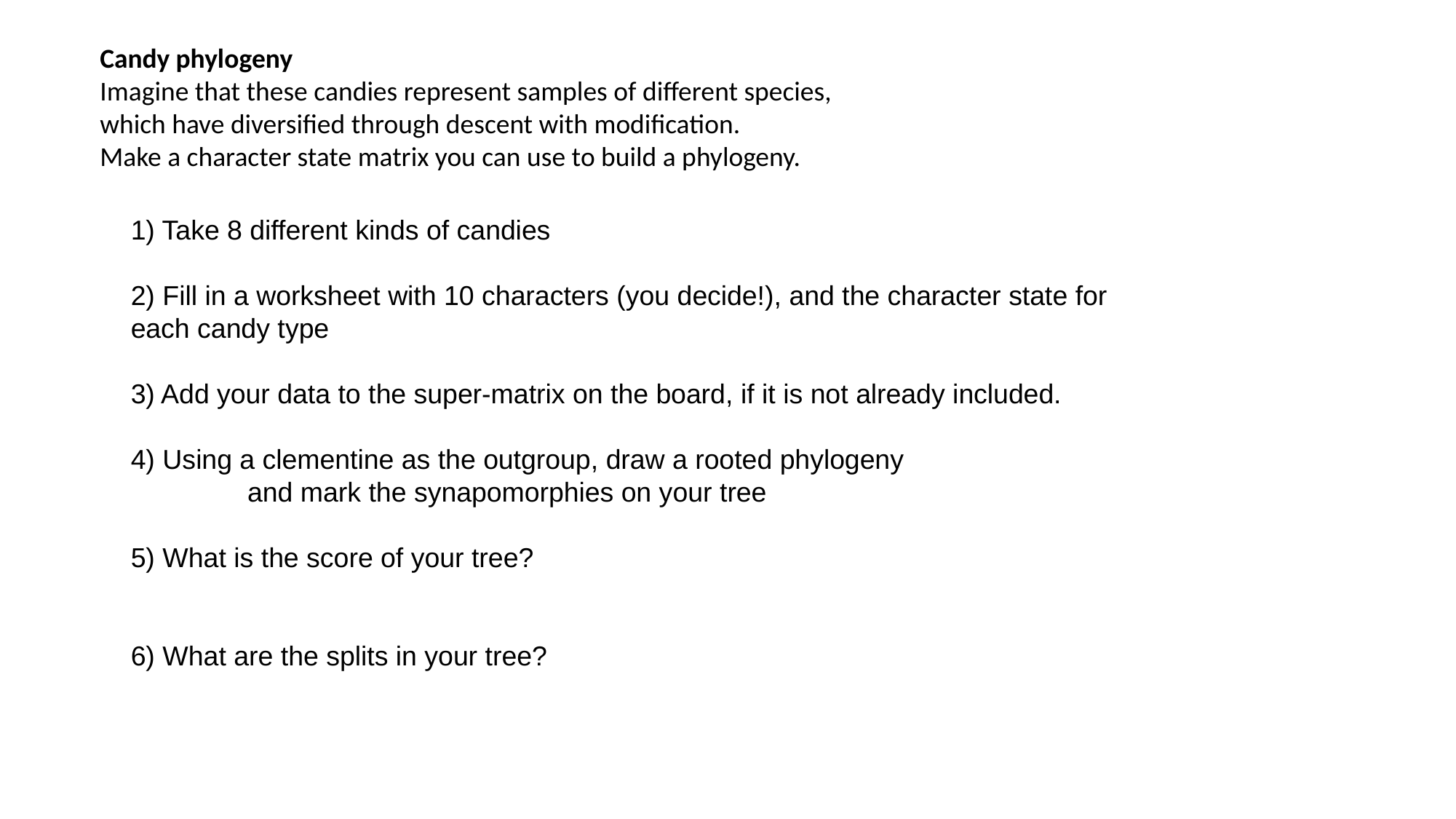

Candy phylogeny
Imagine that these candies represent samples of different species,
which have diversified through descent with modification.
Make a character state matrix you can use to build a phylogeny.

1) Take 8 different kinds of candies

2) Fill in a worksheet with 10 characters (you decide!), and the character state for each candy type

3) Add your data to the super-matrix on the board, if it is not already included.

4) Using a clementine as the outgroup, draw a rooted phylogeny
	 and mark the synapomorphies on your tree

5) What is the score of your tree?

6) What are the splits in your tree?